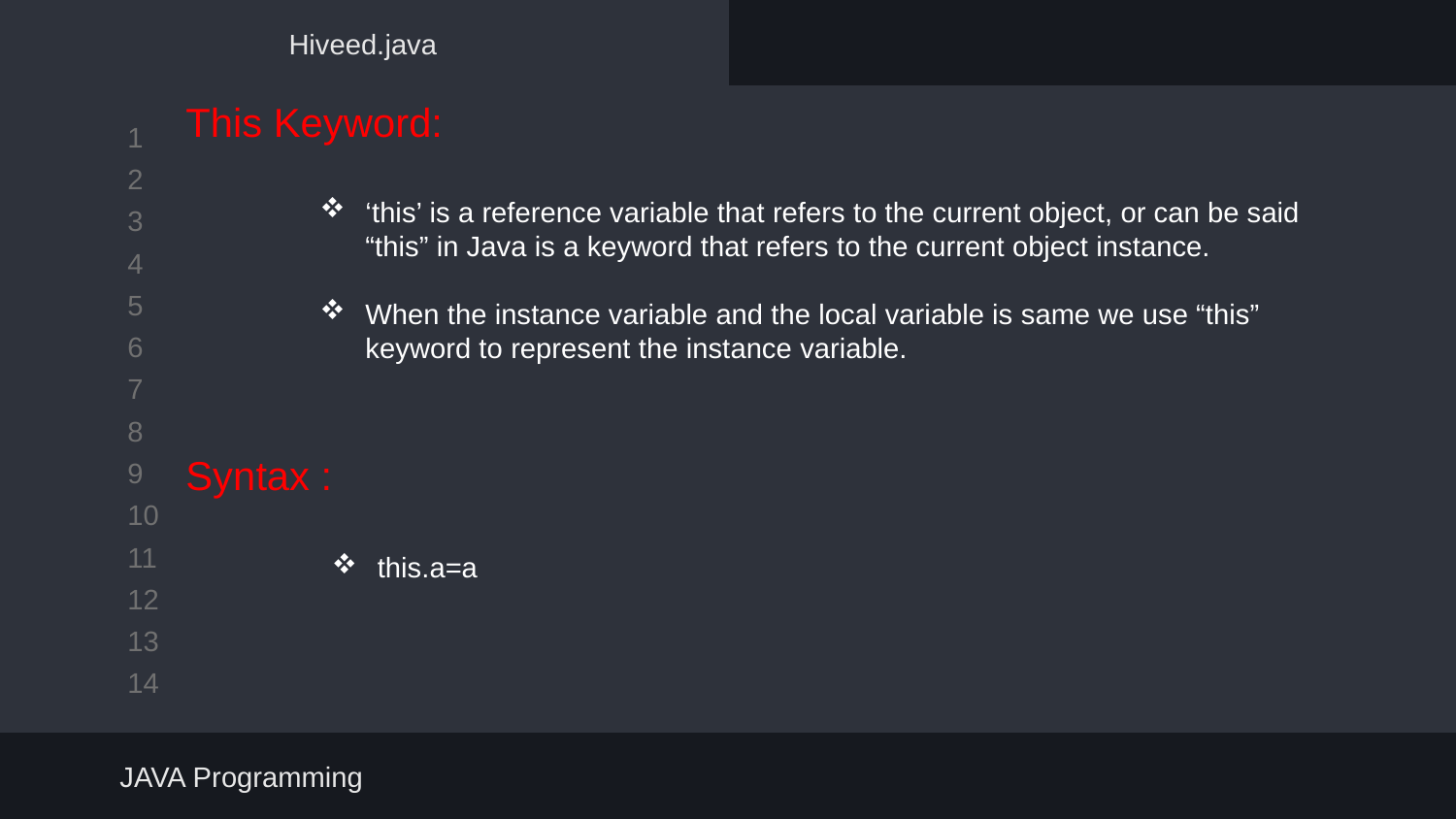

Hiveed.java
This Keyword:
‘this’ is a reference variable that refers to the current object, or can be said “this” in Java is a keyword that refers to the current object instance.

When the instance variable and the local variable is same we use “this” keyword to represent the instance variable.

Syntax :
this.a=a
JAVA Programming